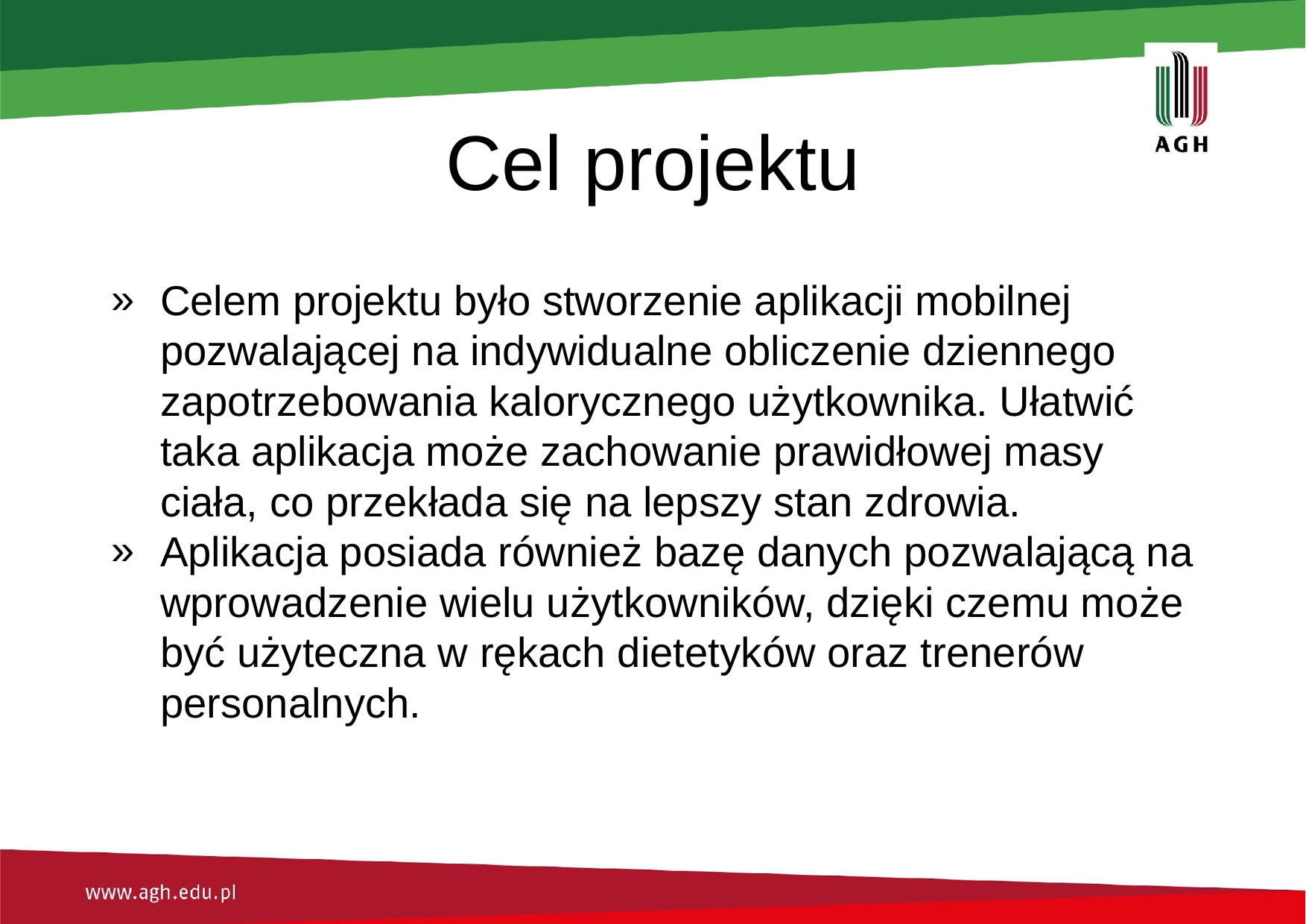

# Cel projektu
Celem projektu było stworzenie aplikacji mobilnej pozwalającej na indywidualne obliczenie dziennego zapotrzebowania kalorycznego użytkownika. Ułatwić taka aplikacja może zachowanie prawidłowej masy ciała, co przekłada się na lepszy stan zdrowia.
Aplikacja posiada również bazę danych pozwalającą na wprowadzenie wielu użytkowników, dzięki czemu może być użyteczna w rękach dietetyków oraz trenerów personalnych.